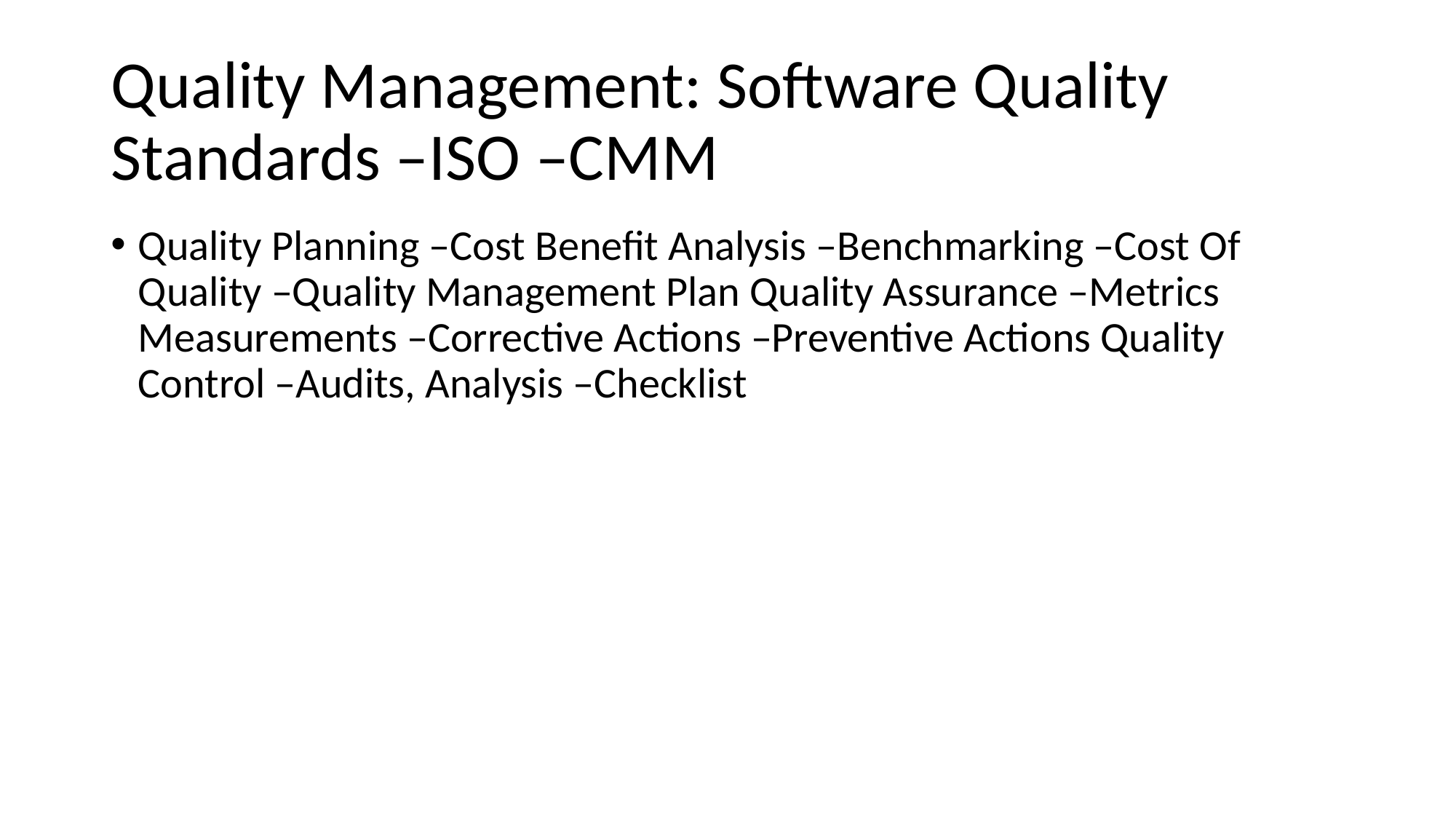

# Quality Management: Software Quality Standards –ISO –CMM
Quality Planning –Cost Benefit Analysis –Benchmarking –Cost Of Quality –Quality Management Plan Quality Assurance –Metrics Measurements –Corrective Actions –Preventive Actions Quality Control –Audits, Analysis –Checklist